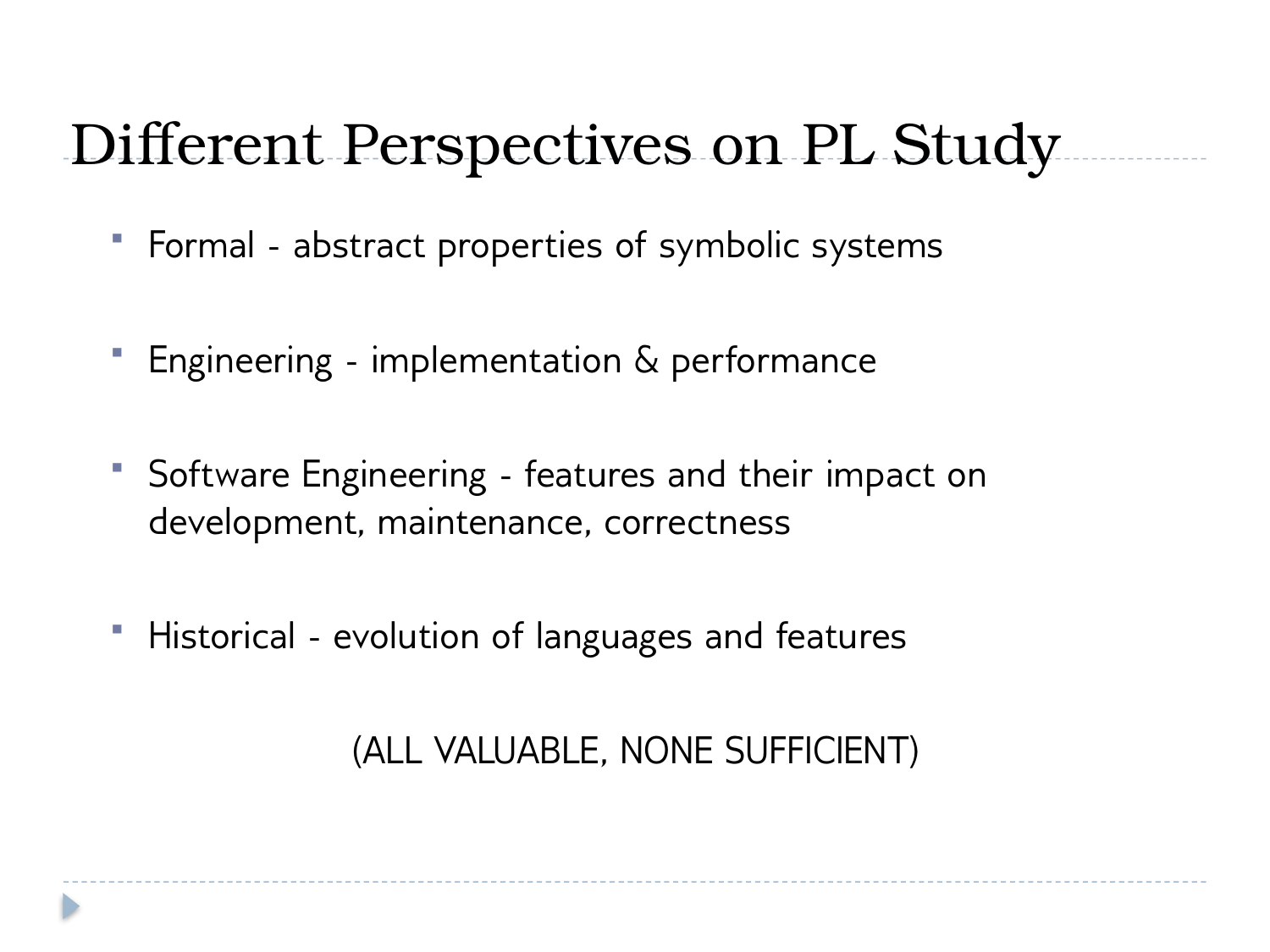

# Different Perspectives on PL Study
Formal - abstract properties of symbolic systems

Engineering - implementation & performance

Software Engineering - features and their impact on development, maintenance, correctness

Historical - evolution of languages and features

(ALL VALUABLE, NONE SUFFICIENT)